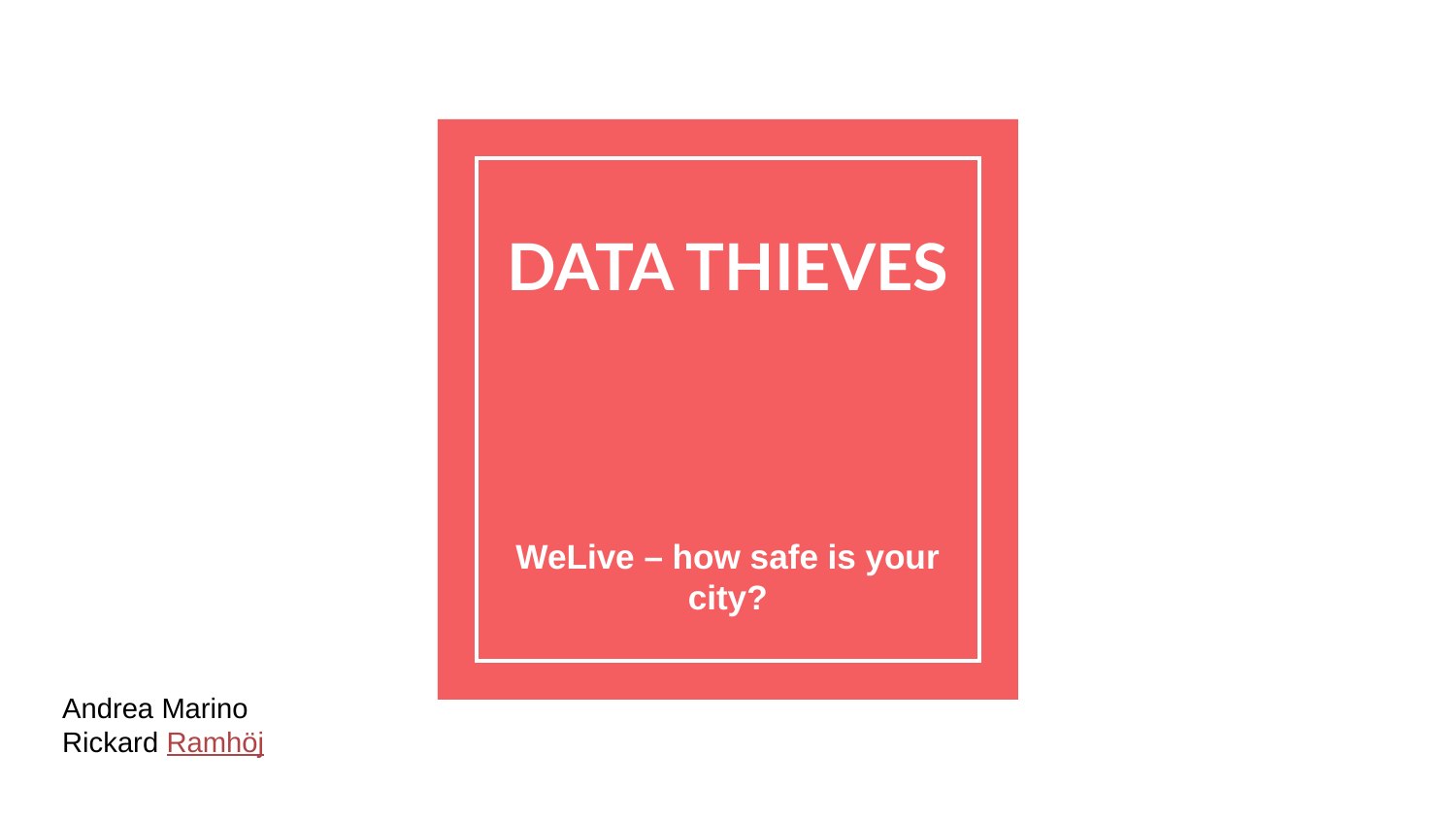

# DATA THIEVES
WeLive – how safe is your city?
Andrea Marino
Rickard Ramhöj